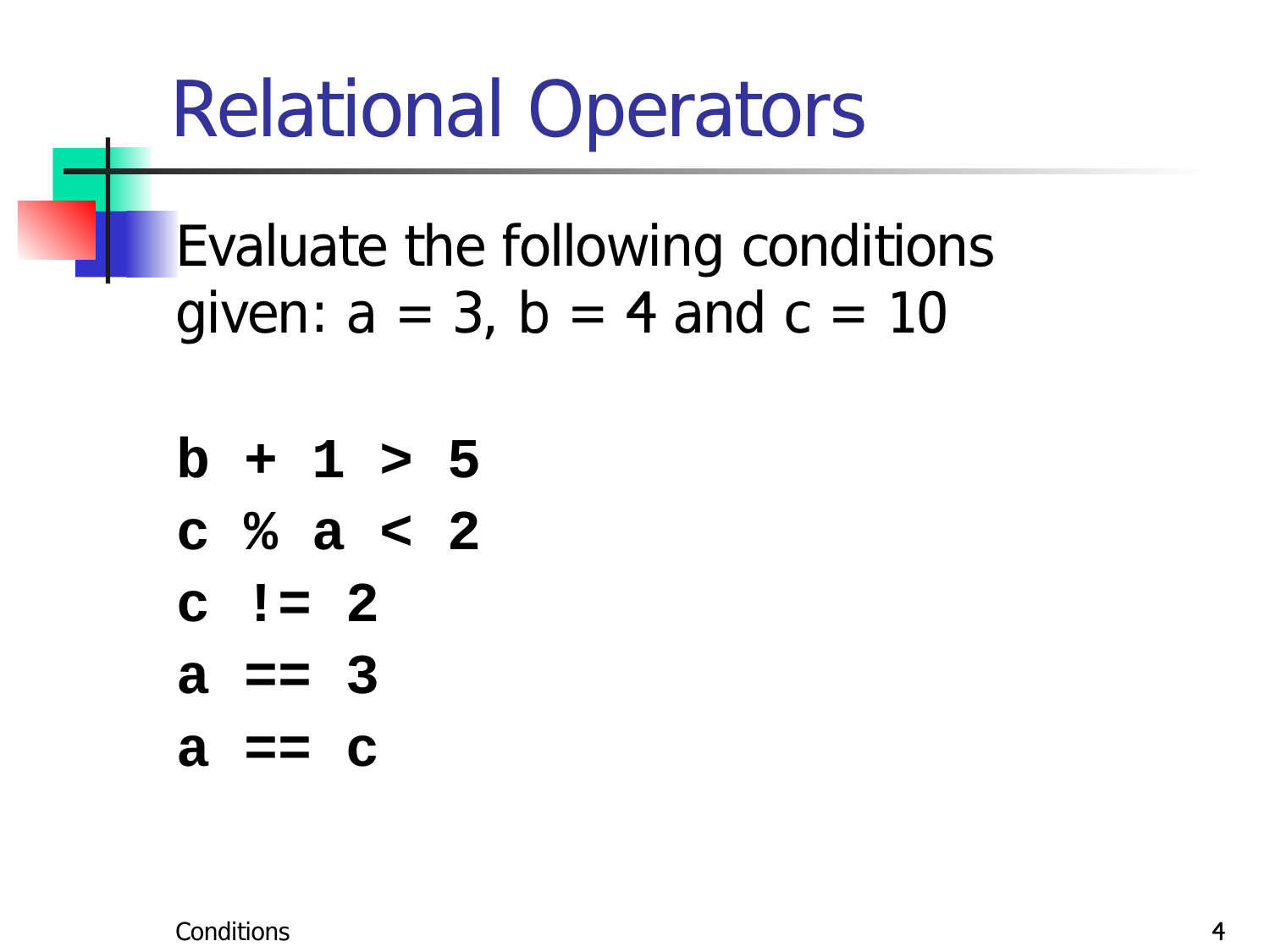

# Relational Operators
Evaluate the following conditions
given: a = 3, b = 4 and c = 10

b + 1 > 5
c % a < 2
c != 2
a == 3
a == c
Conditions
4